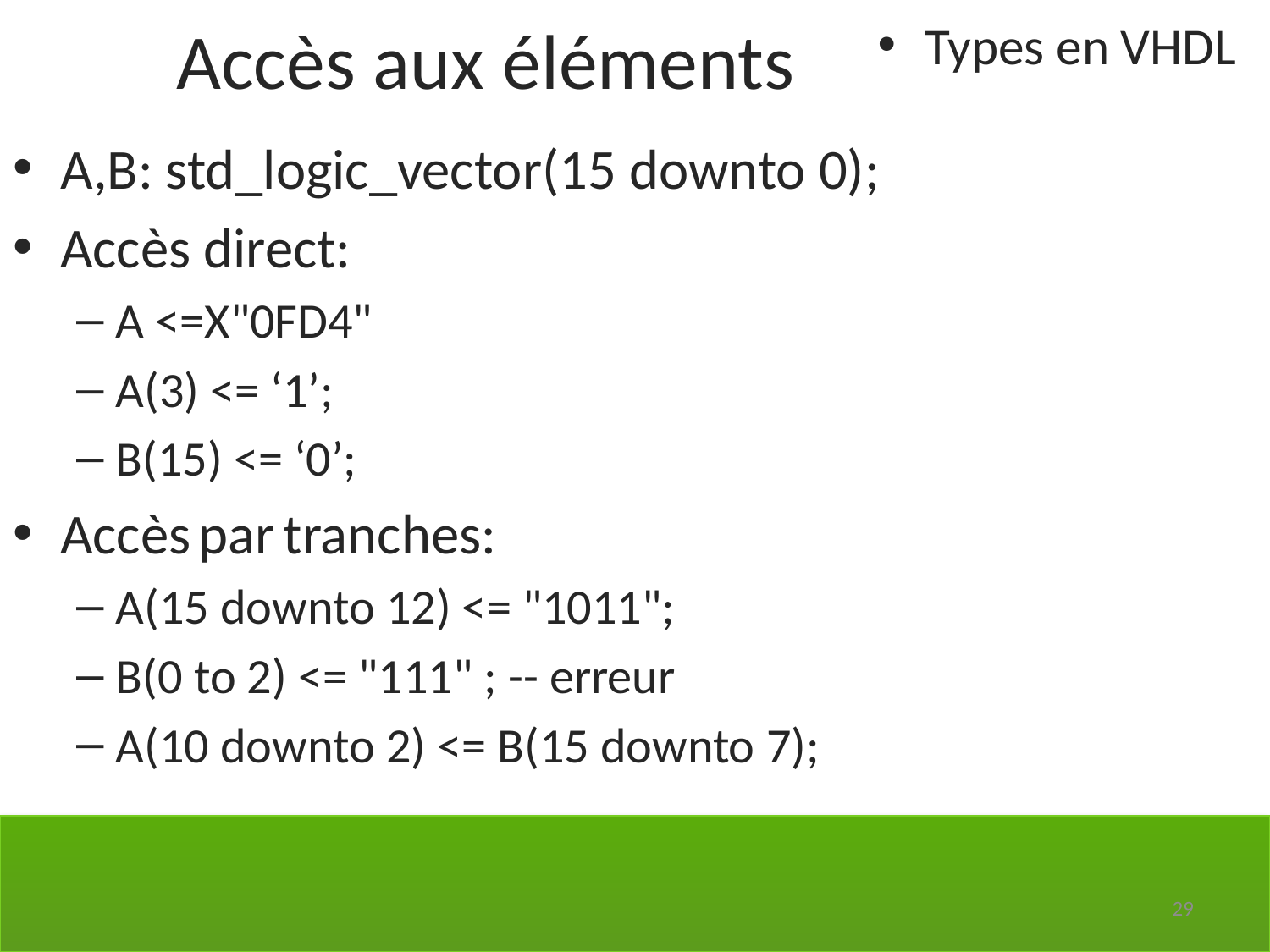

Accès aux éléments
Types en VHDL
A,B: std_logic_vector(15 downto 0);
Accès direct:
A <=X"0FD4"
A(3) <= ‘1’;
B(15) <= ‘0’;
Accès par tranches:
A(15 downto 12) <= "1011";
B(0 to 2) <= "111" ; -- erreur
A(10 downto 2) <= B(15 downto 7);

29